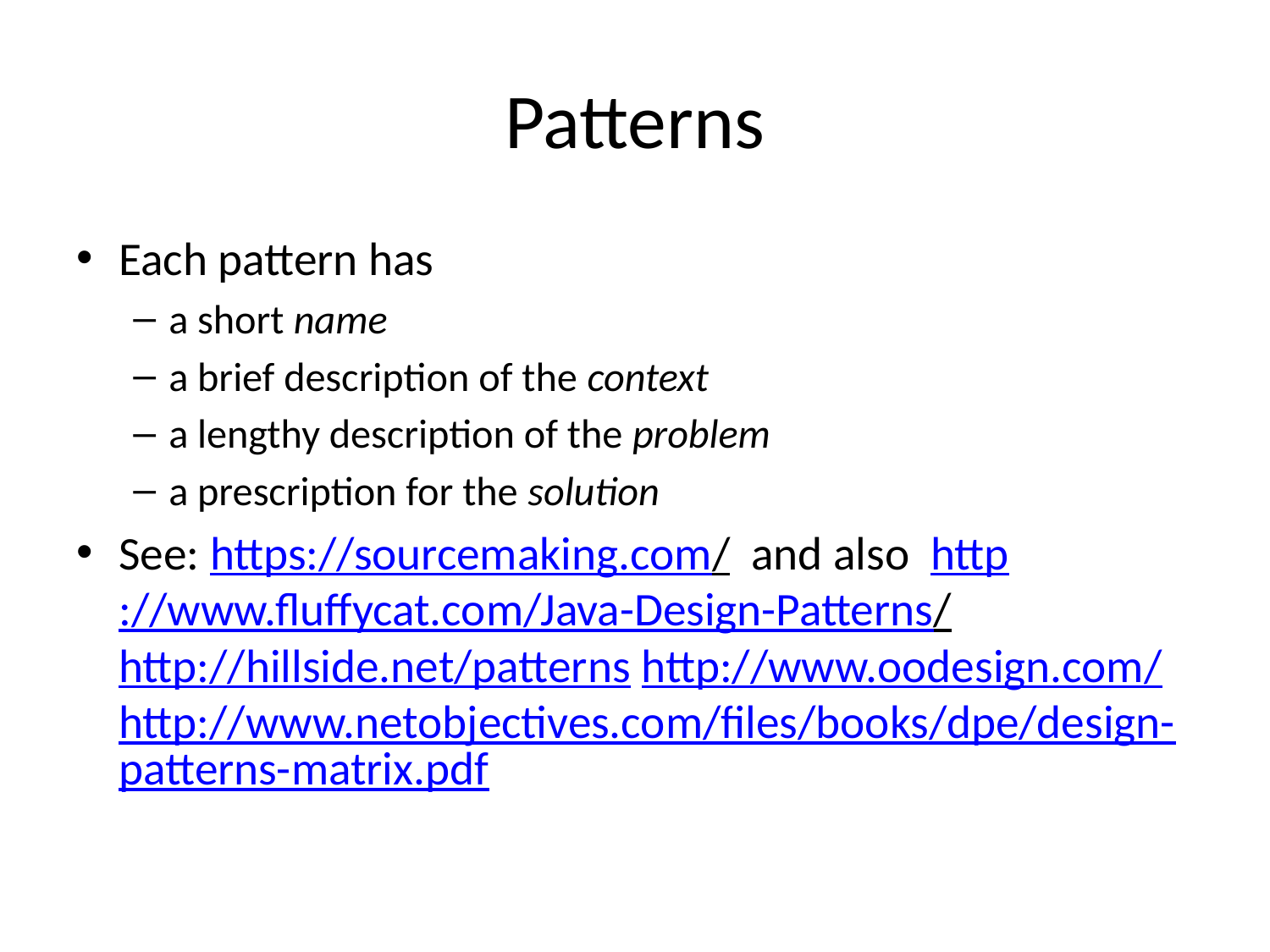

# Patterns
Each pattern has
a short name
a brief description of the context
a lengthy description of the problem
a prescription for the solution
See: https://sourcemaking.com/  and also  http://www.fluffycat.com/Java-Design-Patterns/
http://hillside.net/patterns http://www.oodesign.com/
http://www.netobjectives.com/files/books/dpe/design-patterns-matrix.pdf